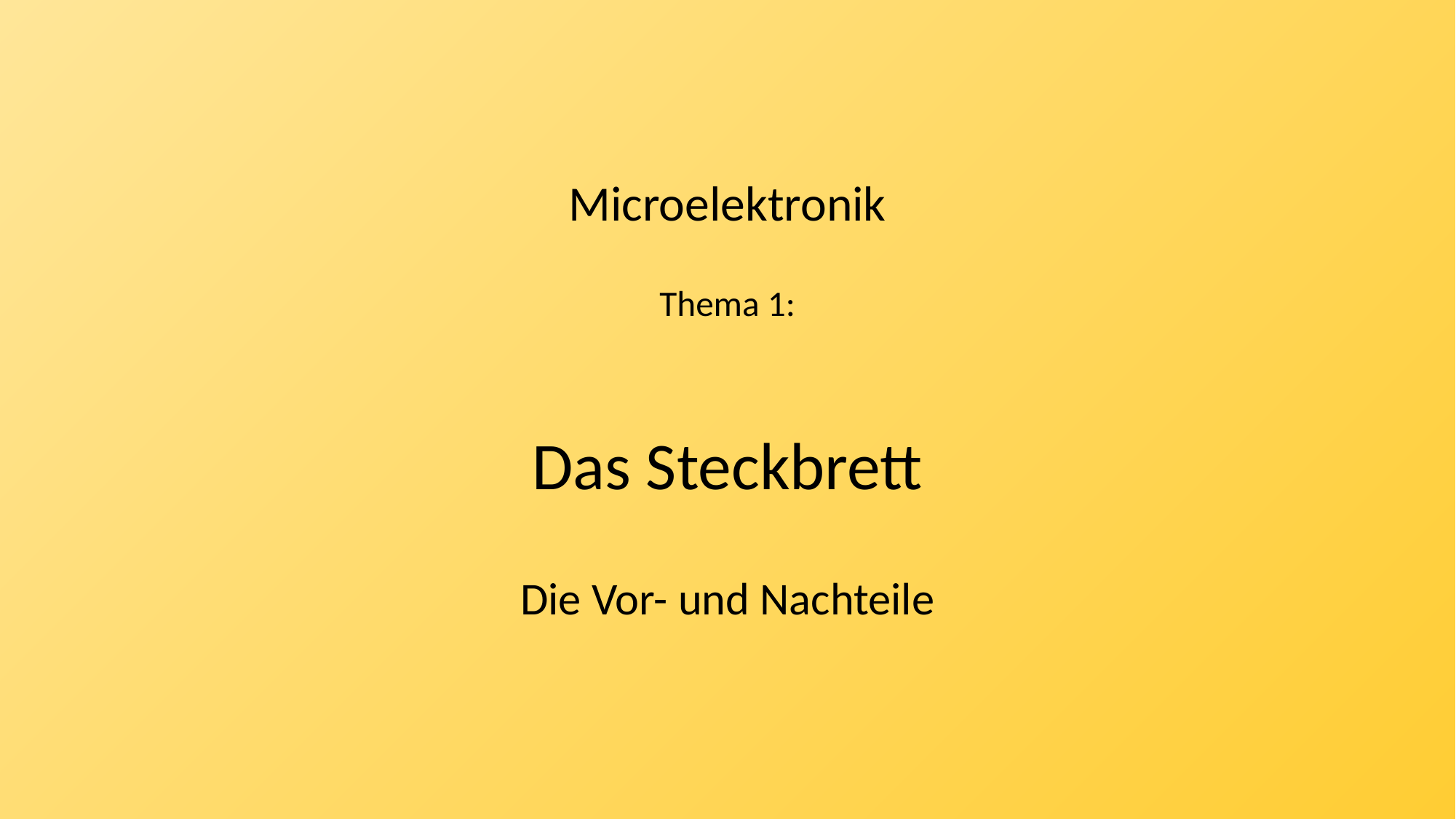

Microelektronik

Thema 1:
# Das Steckbrett Die Vor- und Nachteile